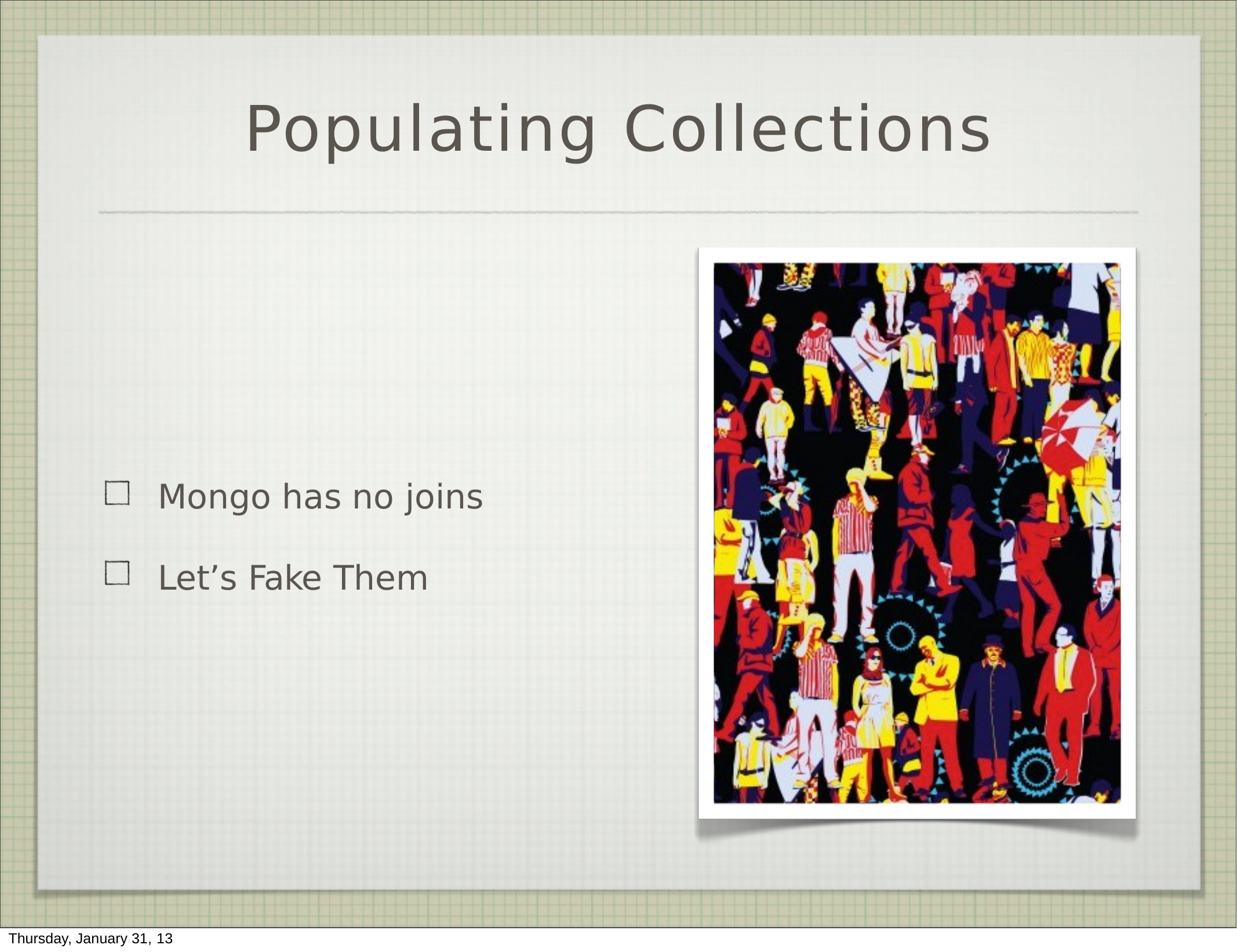

# Populating Collections

Mongo has no joins

Let’s Fake Them

Thursday, January 31, 13